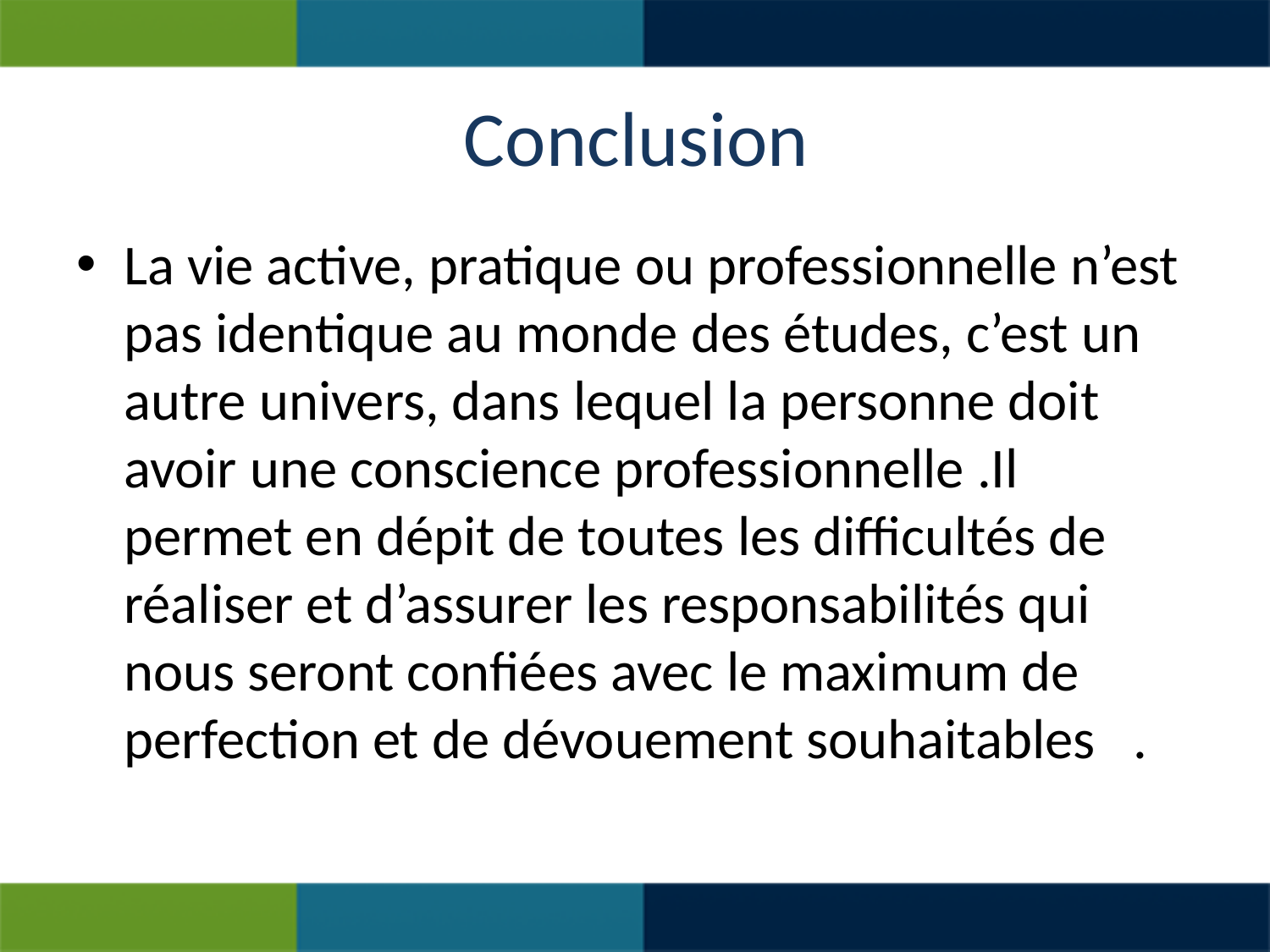

# Conclusion
La vie active, pratique ou professionnelle n’est pas identique au monde des études, c’est un autre univers, dans lequel la personne doit avoir une conscience professionnelle .Il permet en dépit de toutes les difficultés de réaliser et d’assurer les responsabilités qui nous seront confiées avec le maximum de perfection et de dévouement souhaitables   .